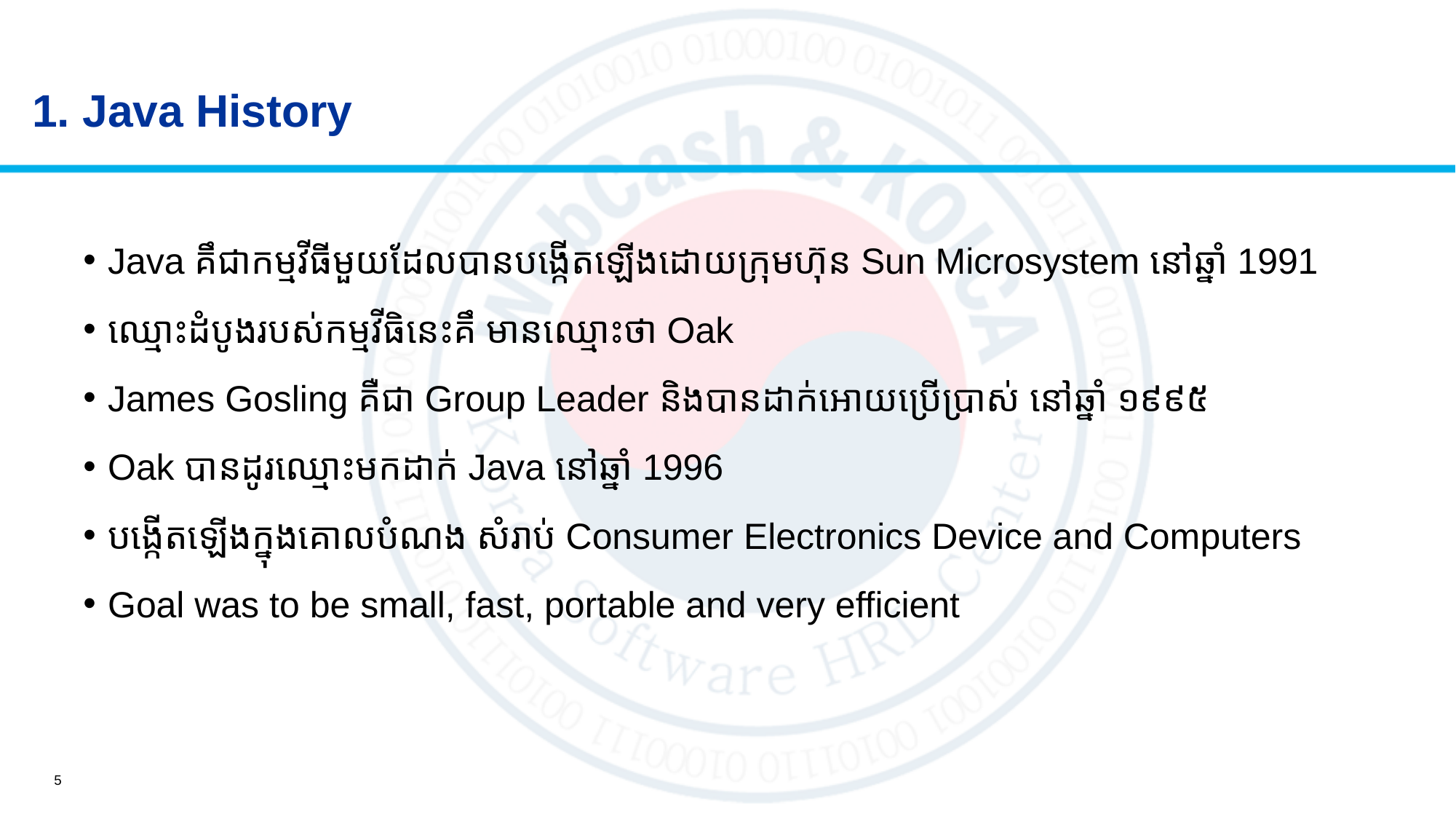

# 1. Java History
Java គឹជាកម្មវីធីមួយដែលបានបង្កើតឡើងដោយក្រុមហ៊ុន Sun Microsystem នៅឆ្នាំ 1991
ឈ្មោះដំបូងរបស់កម្មវីធិនេះគឹ មានឈ្មោះថា Oak​
James Gosling គឺជា Group Leader និងបានដាក់អោយប្រើប្រាស់ នៅឆ្នាំ ១៩៩៥
Oak បានដូរឈ្មោះមកដាក់ Java នៅឆ្នាំ 1996
បង្កើតឡើងក្នុងគោលបំណង សំរាប់ Consumer Electronics Device and Computers
Goal was to be small, fast, portable and very efficient
5